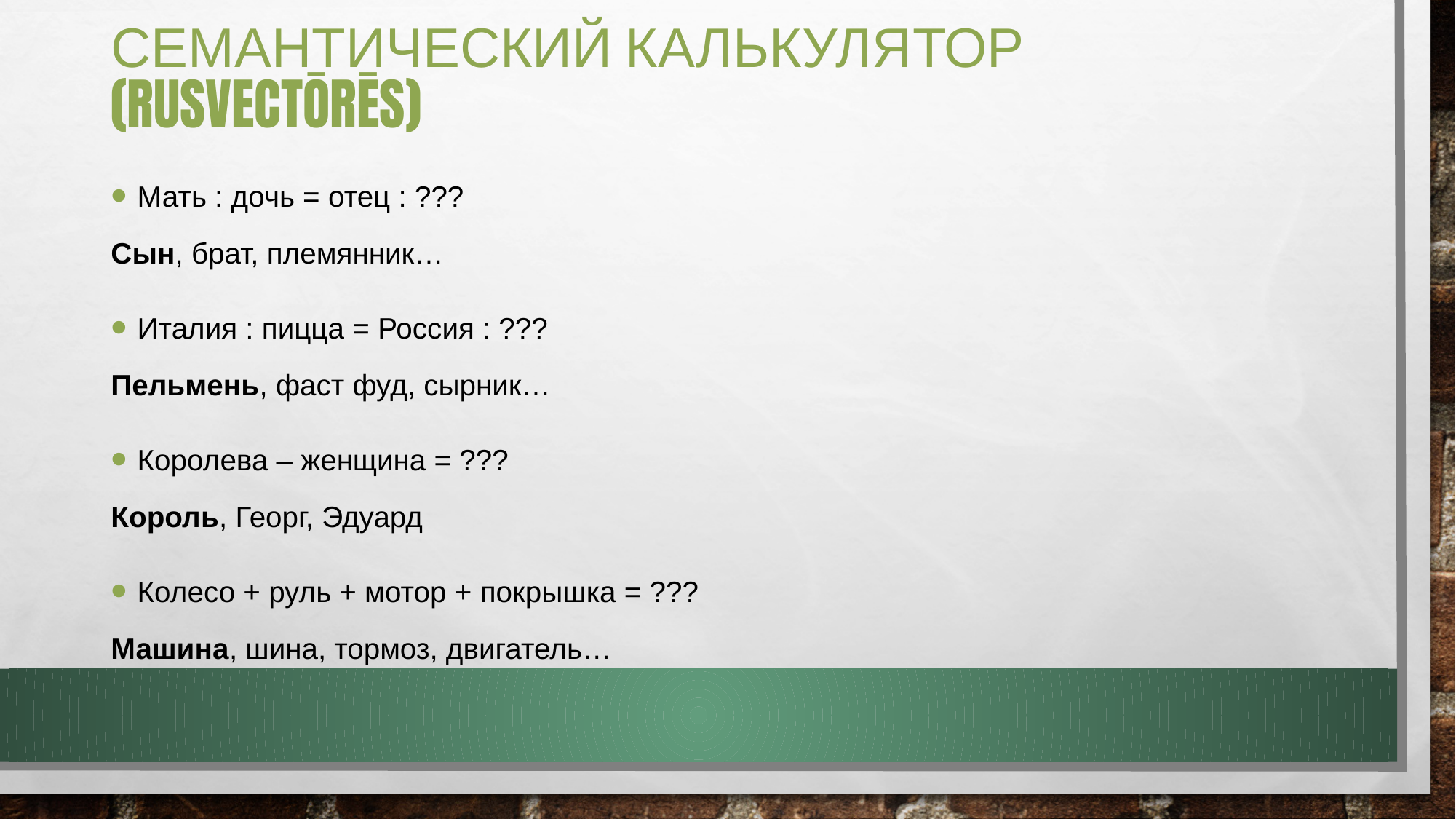

# Семантический калькулятор (RusVectōrēs)
Мать : дочь = отец : ???
Сын, брат, племянник…
Италия : пицца = Россия : ???
Пельмень, фаст фуд, сырник…
Королева – женщина = ???
Король, Георг, Эдуард
Колесо + руль + мотор + покрышка = ???
Машина, шина, тормоз, двигатель…